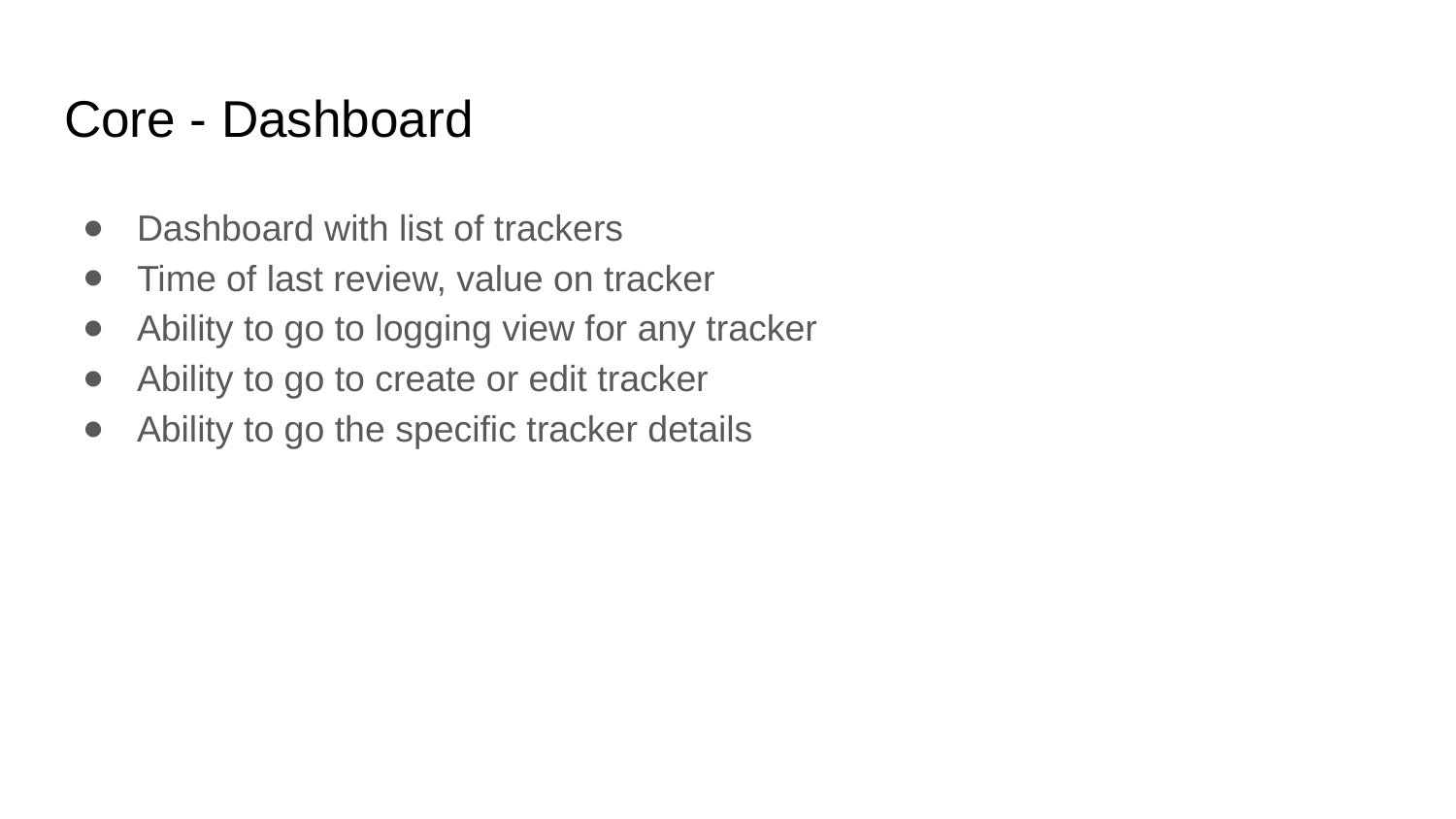

# Core - Dashboard
Dashboard with list of trackers
Time of last review, value on tracker
Ability to go to logging view for any tracker
Ability to go to create or edit tracker
Ability to go the specific tracker details